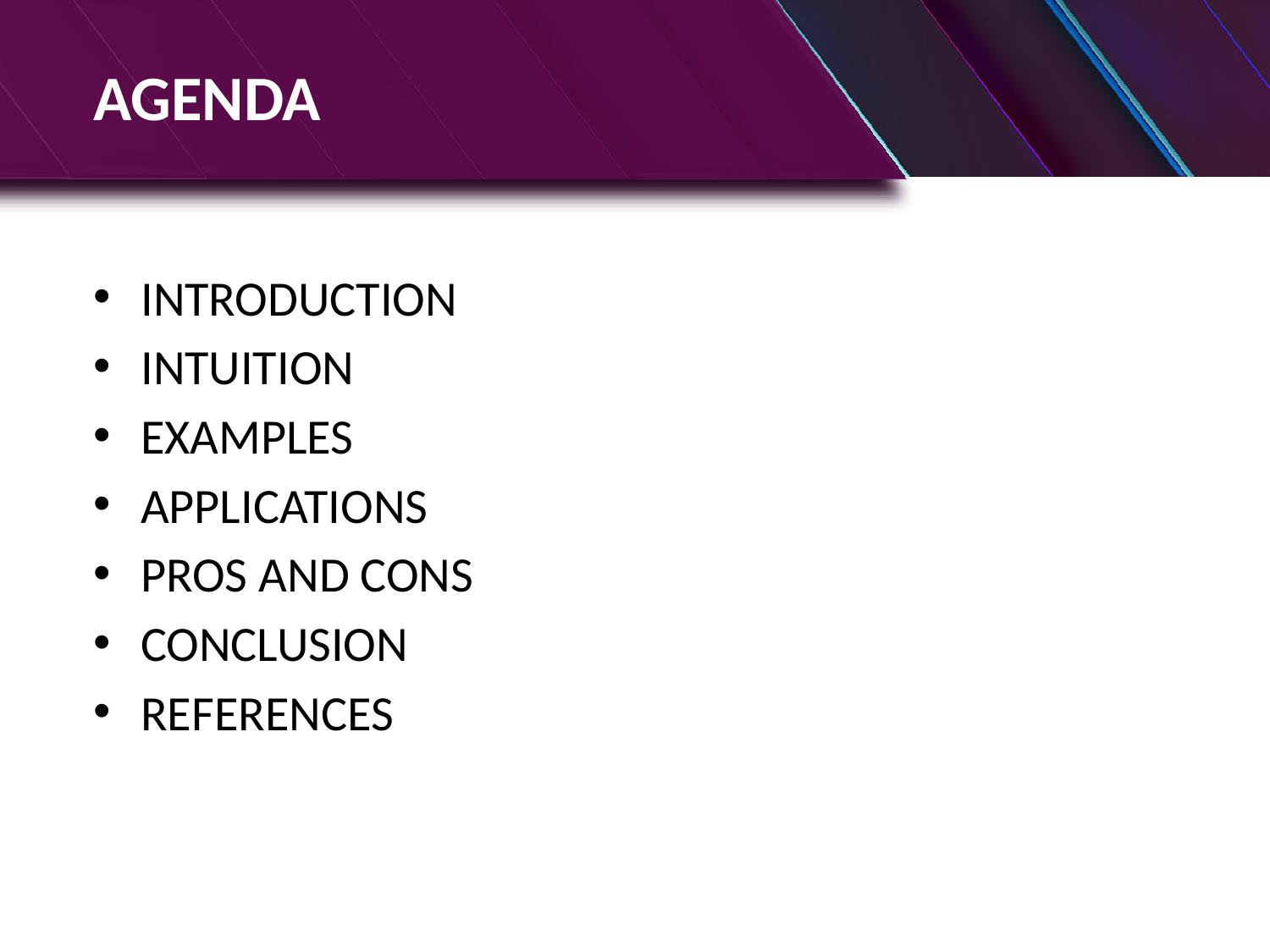

# AGENDA
INTRODUCTION
INTUITION
EXAMPLES
APPLICATIONS
PROS AND CONS
CONCLUSION
REFERENCES